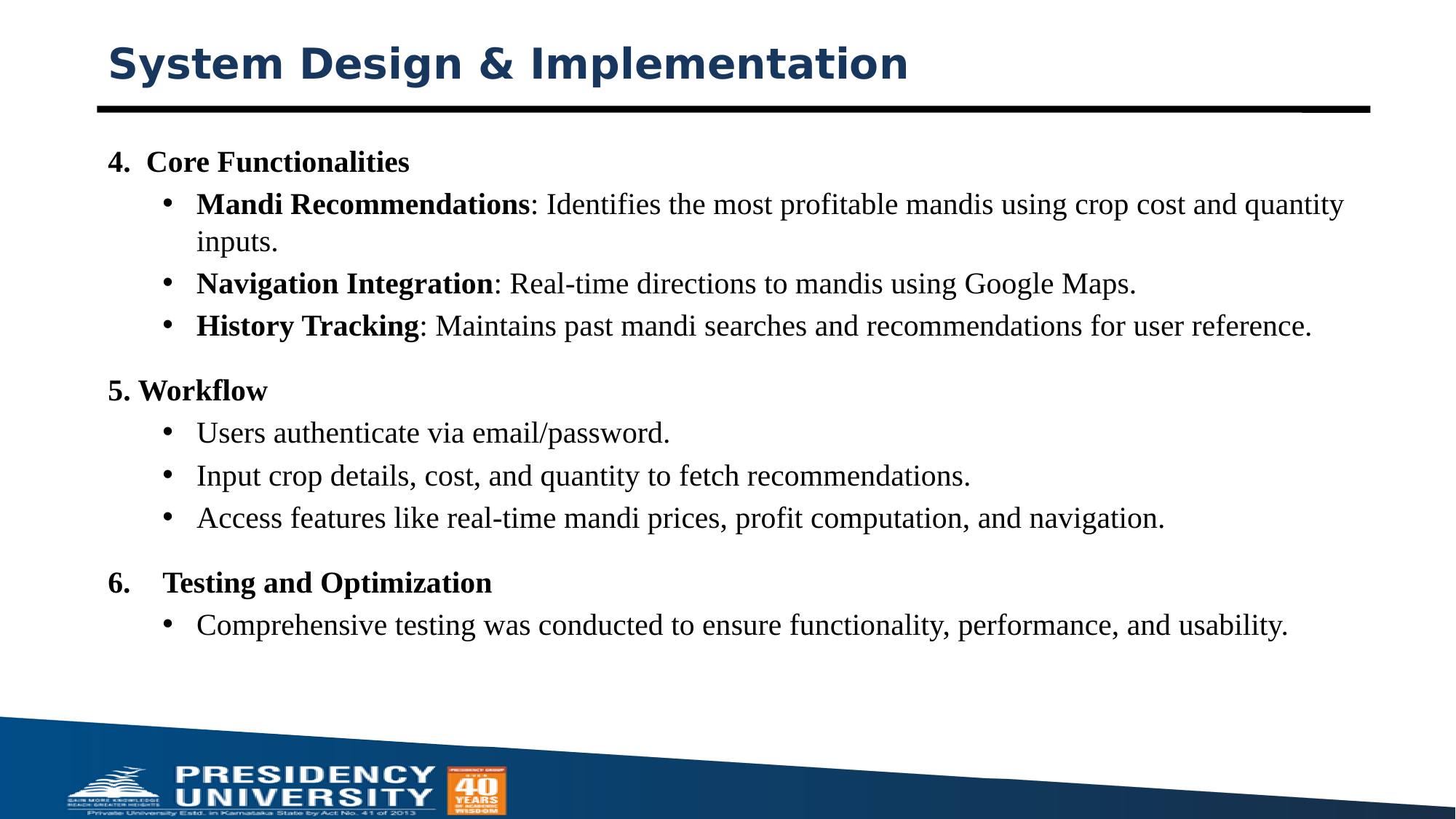

# System Design & Implementation
4.  Core Functionalities
Mandi Recommendations: Identifies the most profitable mandis using crop cost and quantity inputs.
Navigation Integration: Real-time directions to mandis using Google Maps.
History Tracking: Maintains past mandi searches and recommendations for user reference.

5. Workflow
Users authenticate via email/password.
Input crop details, cost, and quantity to fetch recommendations.
Access features like real-time mandi prices, profit computation, and navigation.

Testing and Optimization
Comprehensive testing was conducted to ensure functionality, performance, and usability.